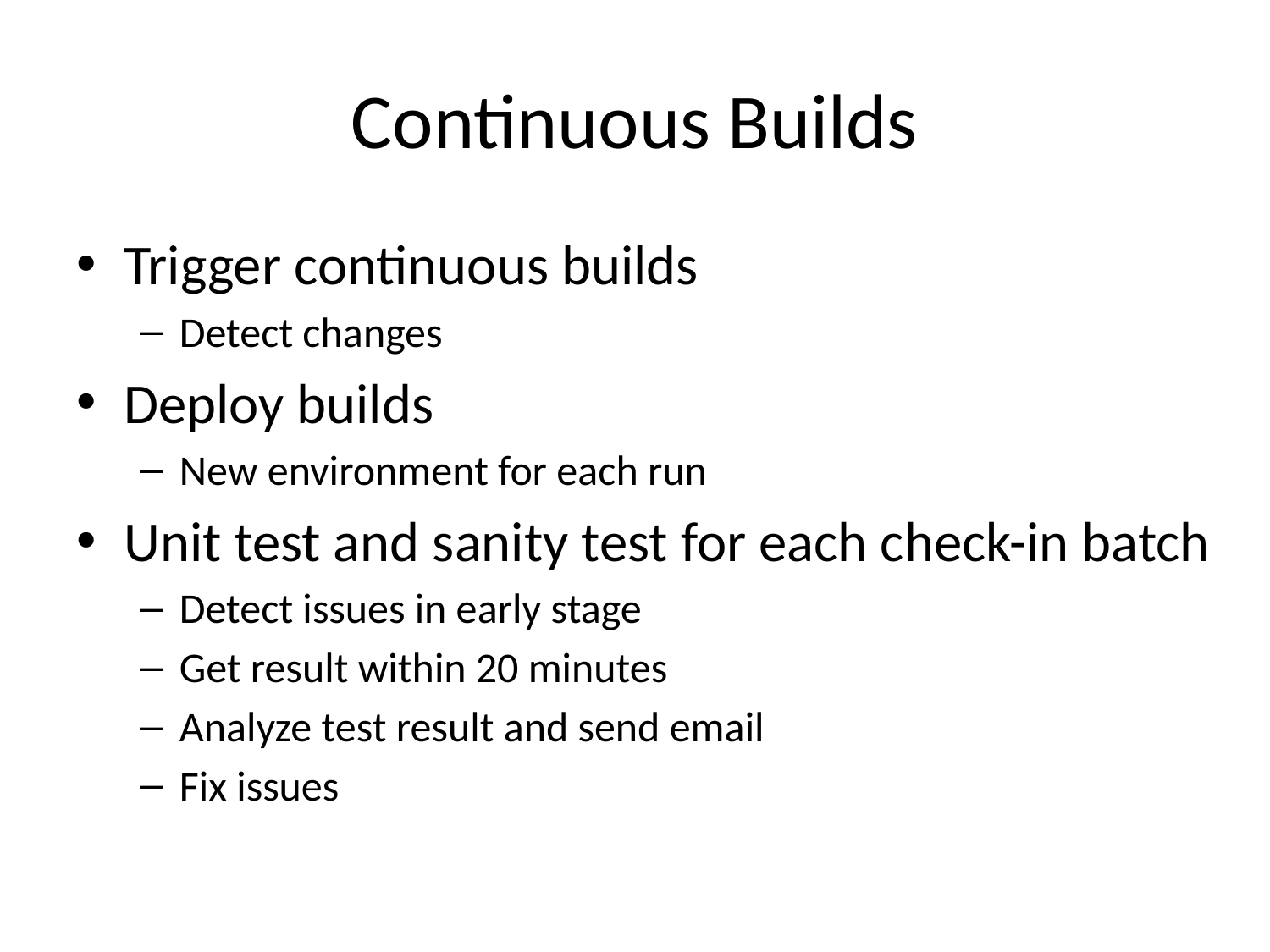

# Continuous Builds
Trigger continuous builds
Detect changes
Deploy builds
New environment for each run
Unit test and sanity test for each check-in batch
Detect issues in early stage
Get result within 20 minutes
Analyze test result and send email
Fix issues